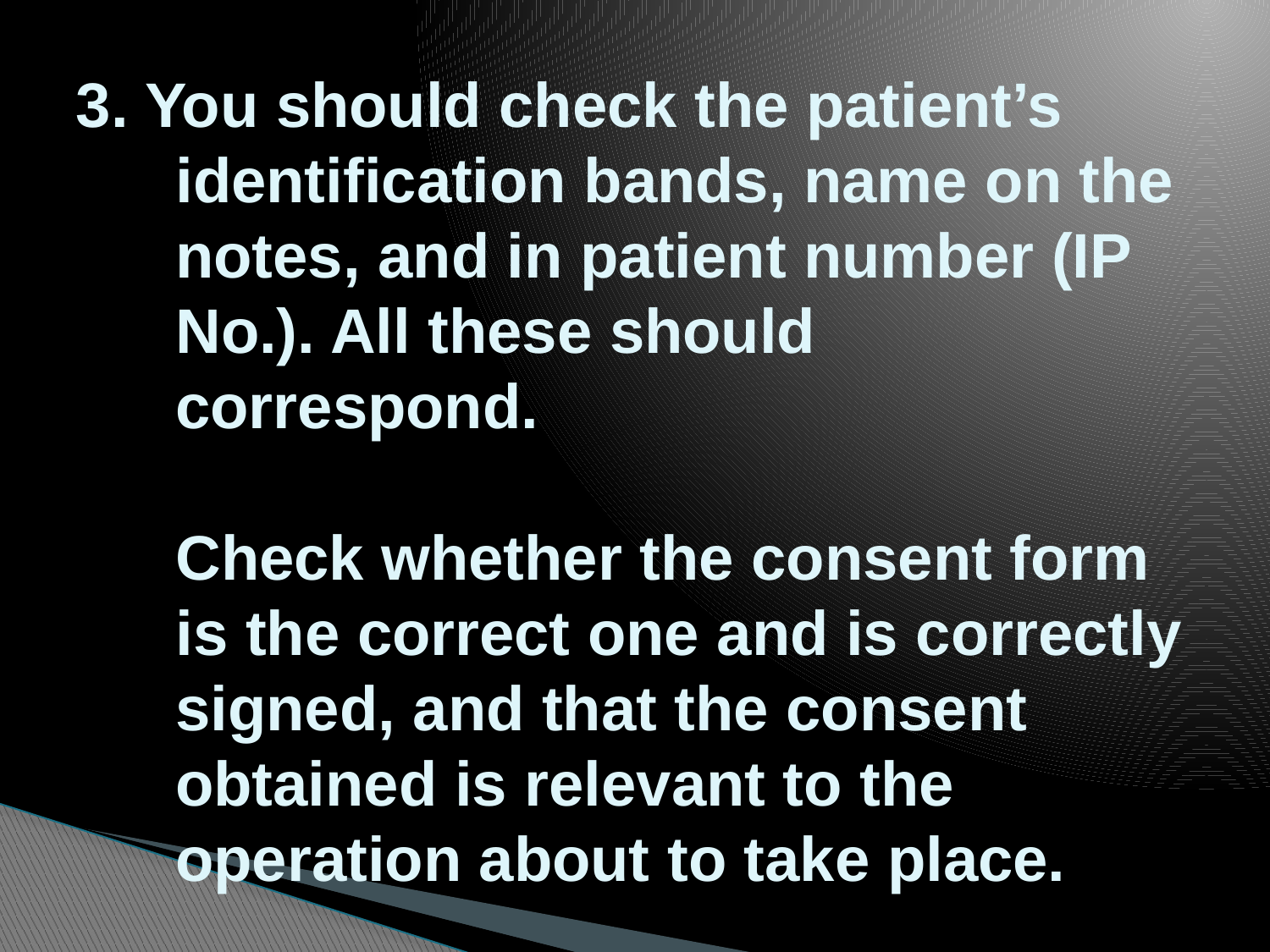

# 3. You should check the patient’s identification bands, name on the notes, and in patient number (IP No.). All these should correspond. Check whether the consent form is the correct one and is correctly signed, and that the consent obtained is relevant to the operation about to take place.